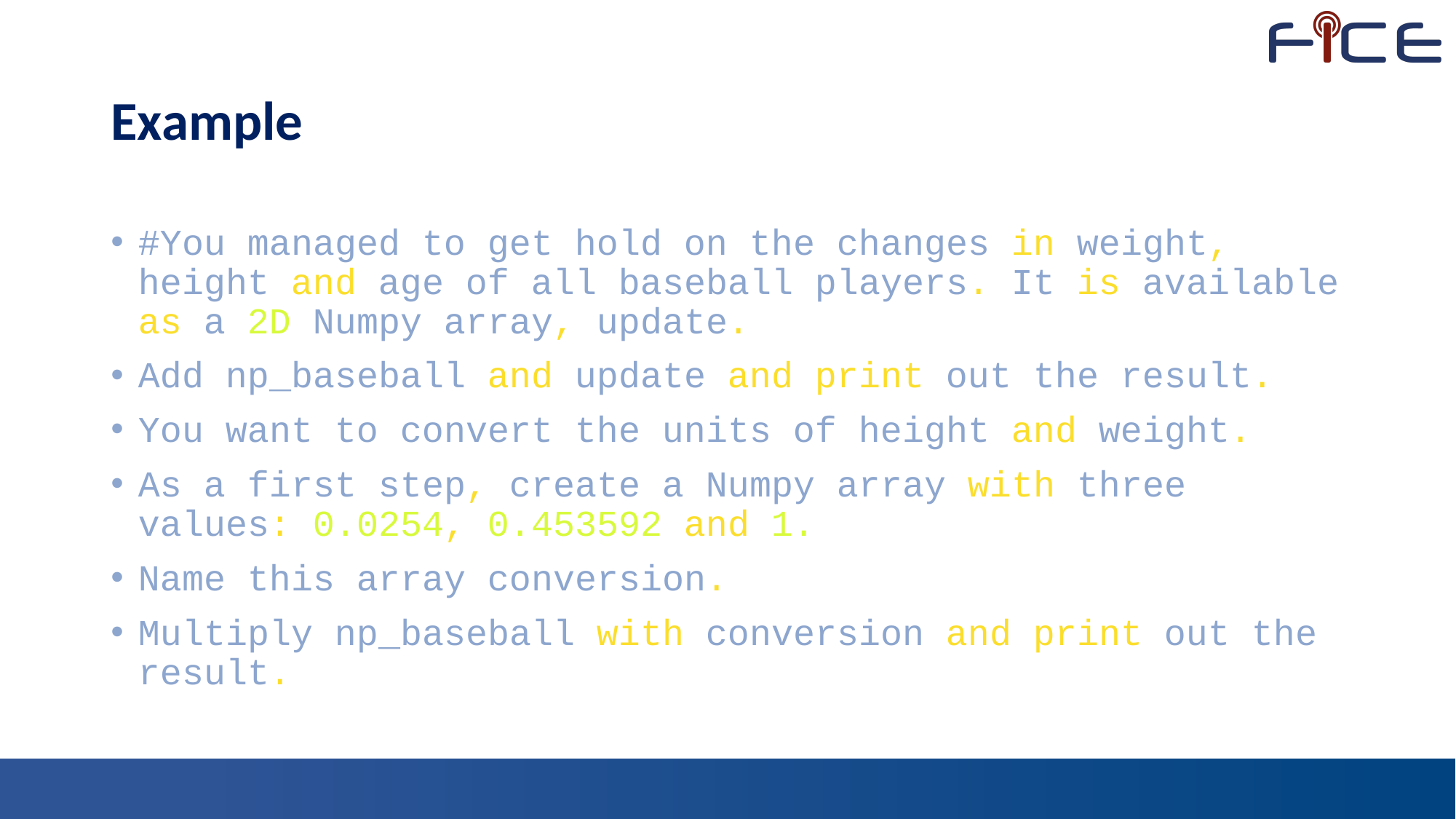

# Example
#You managed to get hold on the changes in weight, height and age of all baseball players. It is available as a 2D Numpy array, update.
Add np_baseball and update and print out the result.
You want to convert the units of height and weight.
As a first step, create a Numpy array with three values: 0.0254, 0.453592 and 1.
Name this array conversion.
Multiply np_baseball with conversion and print out the result.